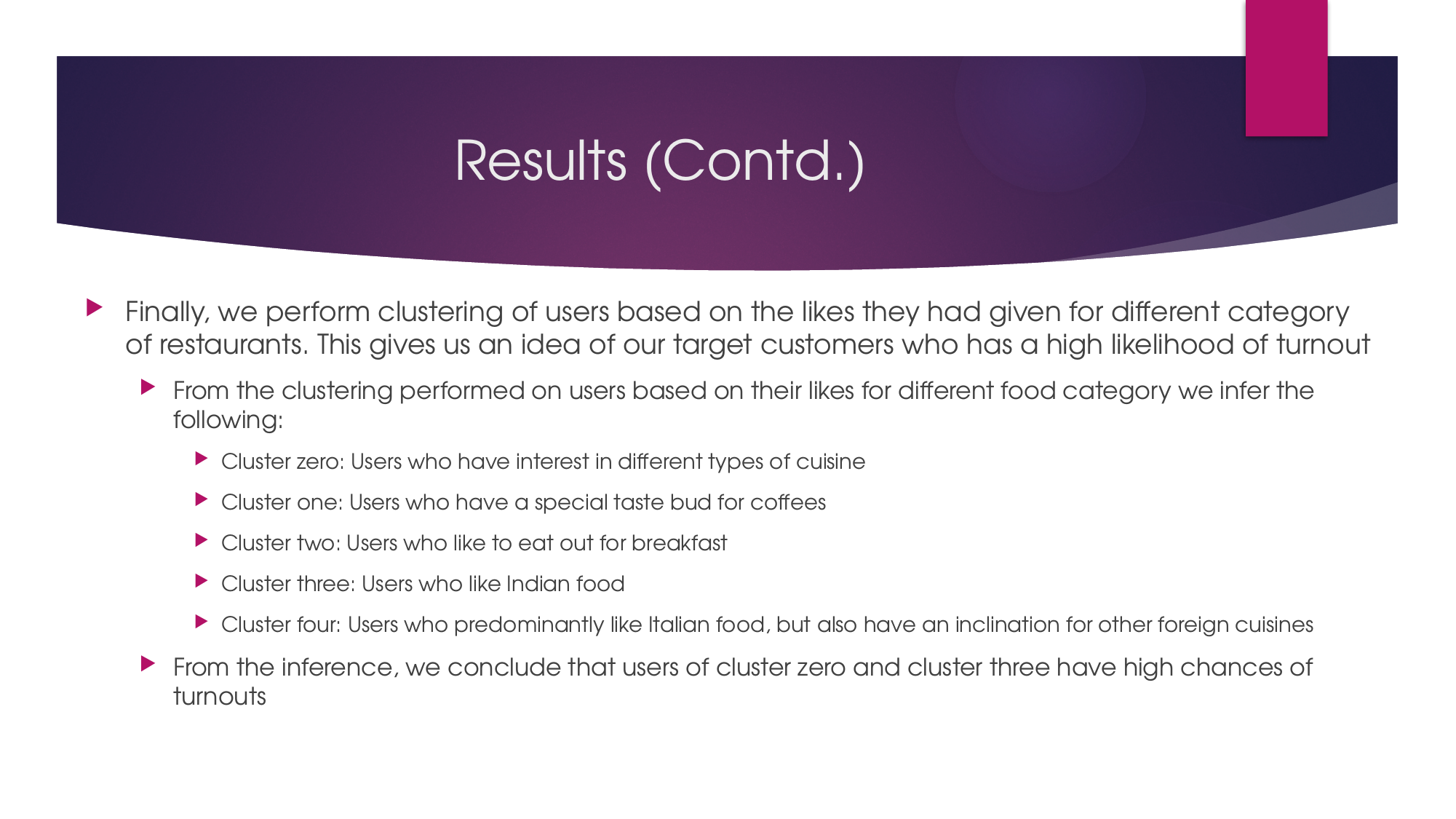

# Results (Contd.)
Finally, we perform clustering of users based on the likes they had given for different category of restaurants. This gives us an idea of our target customers who has a high likelihood of turnout
From the clustering performed on users based on their likes for different food category we infer the following:
Cluster zero: Users who have interest in different types of cuisine
Cluster one: Users who have a special taste bud for coffees
Cluster two: Users who like to eat out for breakfast
Cluster three: Users who like Indian food
Cluster four: Users who predominantly like Italian food, but also have an inclination for other foreign cuisines
From the inference, we conclude that users of cluster zero and cluster three have high chances of turnouts